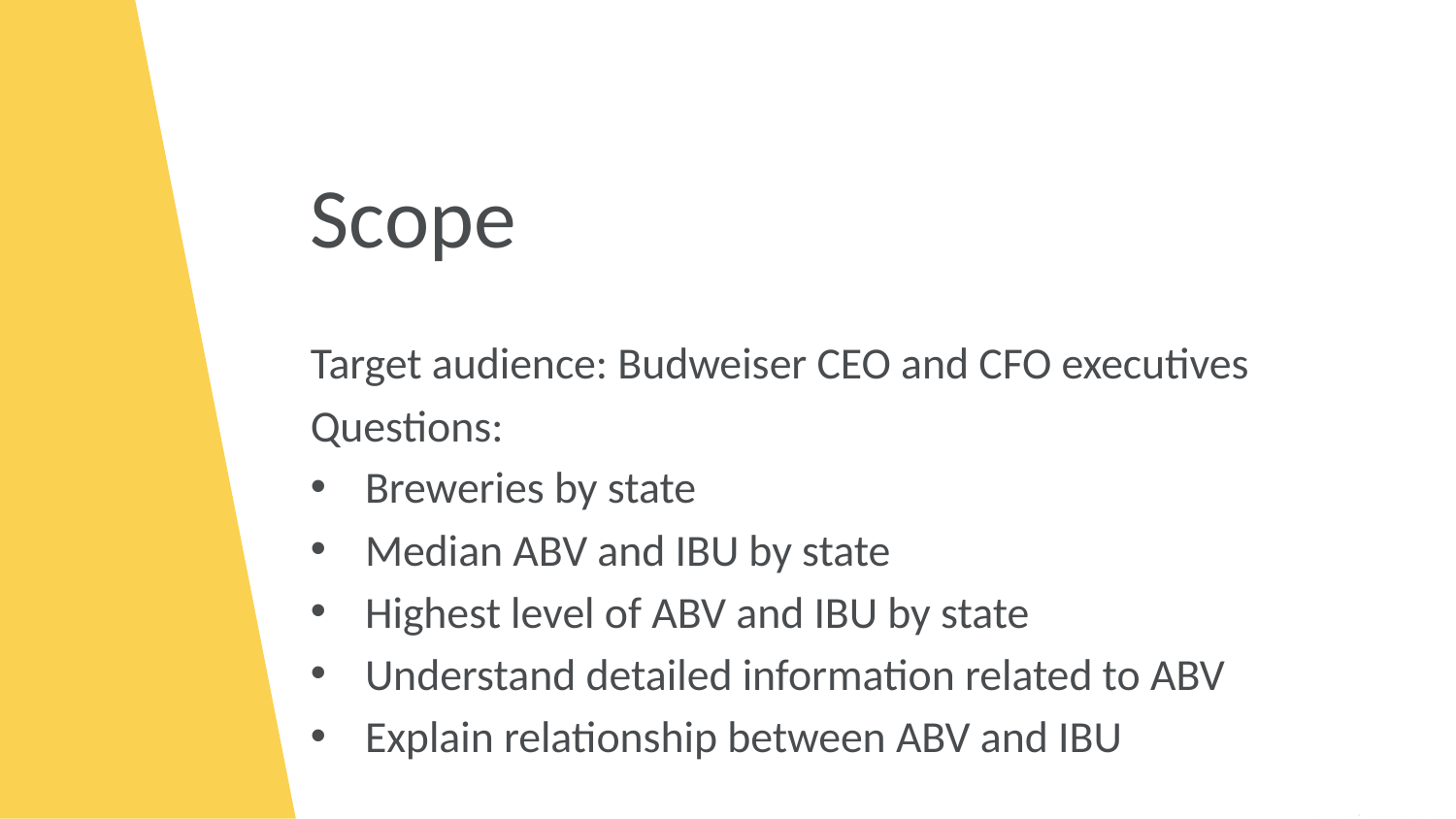

# Scope
Target audience: Budweiser CEO and CFO executives
Questions:
Breweries by state
Median ABV and IBU by state
Highest level of ABV and IBU by state
Understand detailed information related to ABV
Explain relationship between ABV and IBU